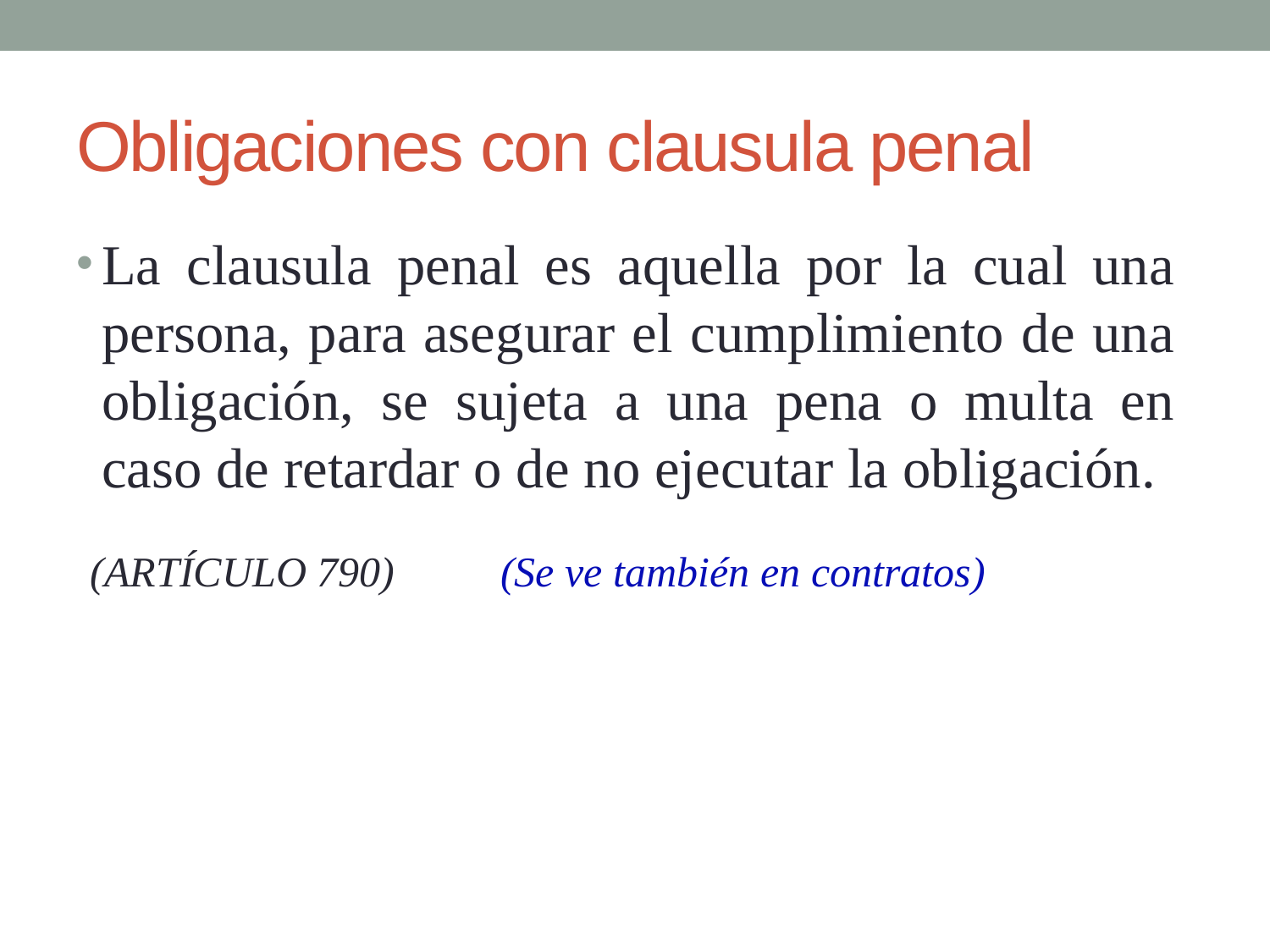

# Obligaciones con clausula penal
La clausula penal es aquella por la cual una persona, para asegurar el cumplimiento de una obligación, se sujeta a una pena o multa en caso de retardar o de no ejecutar la obligación.
 (ARTÍCULO 790)          (Se ve también en contratos)